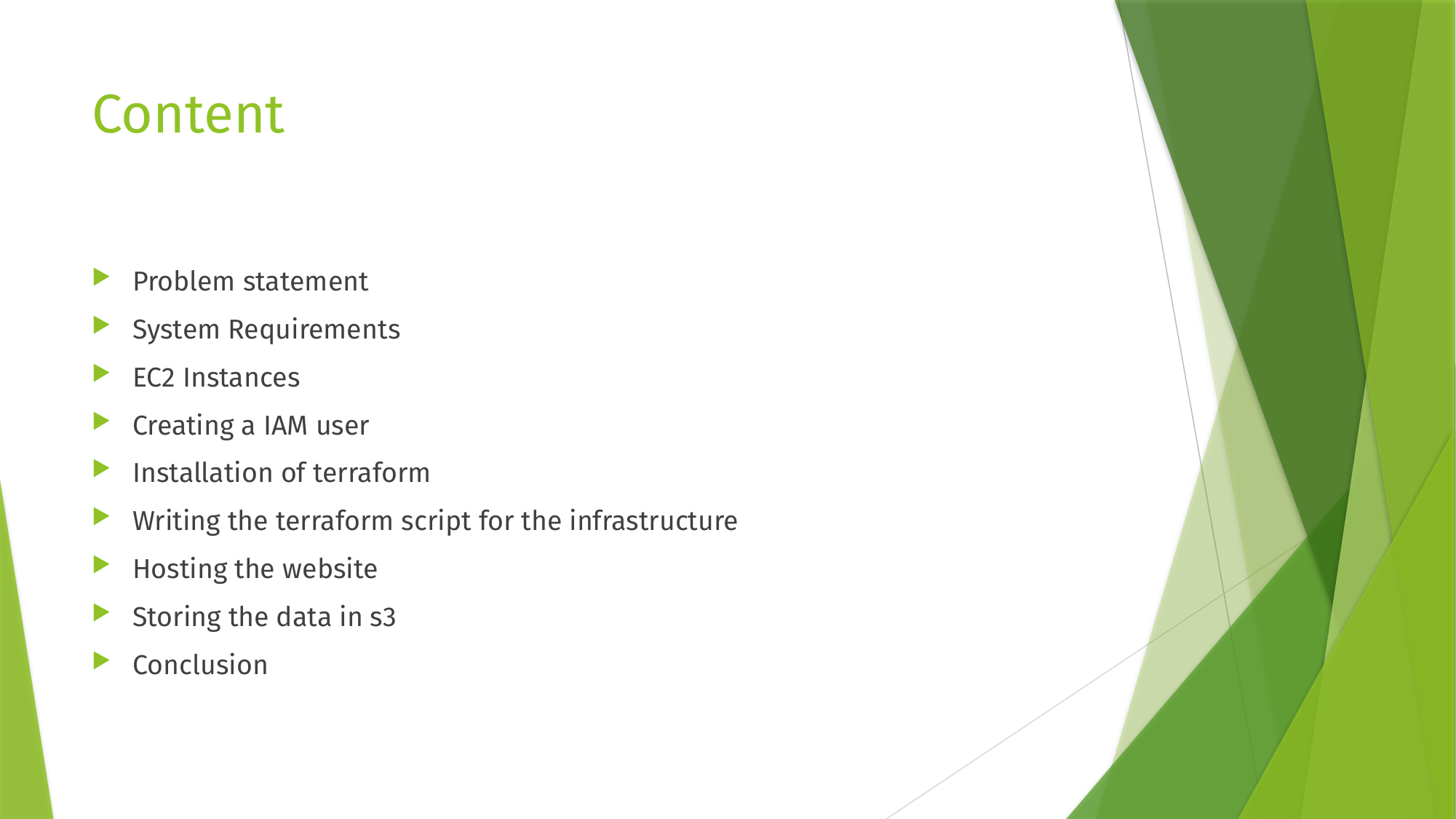

# Content
Problem statement
System Requirements
EC2 Instances
Creating a IAM user
Installation of terraform
Writing the terraform script for the infrastructure
Hosting the website
Storing the data in s3
Conclusion